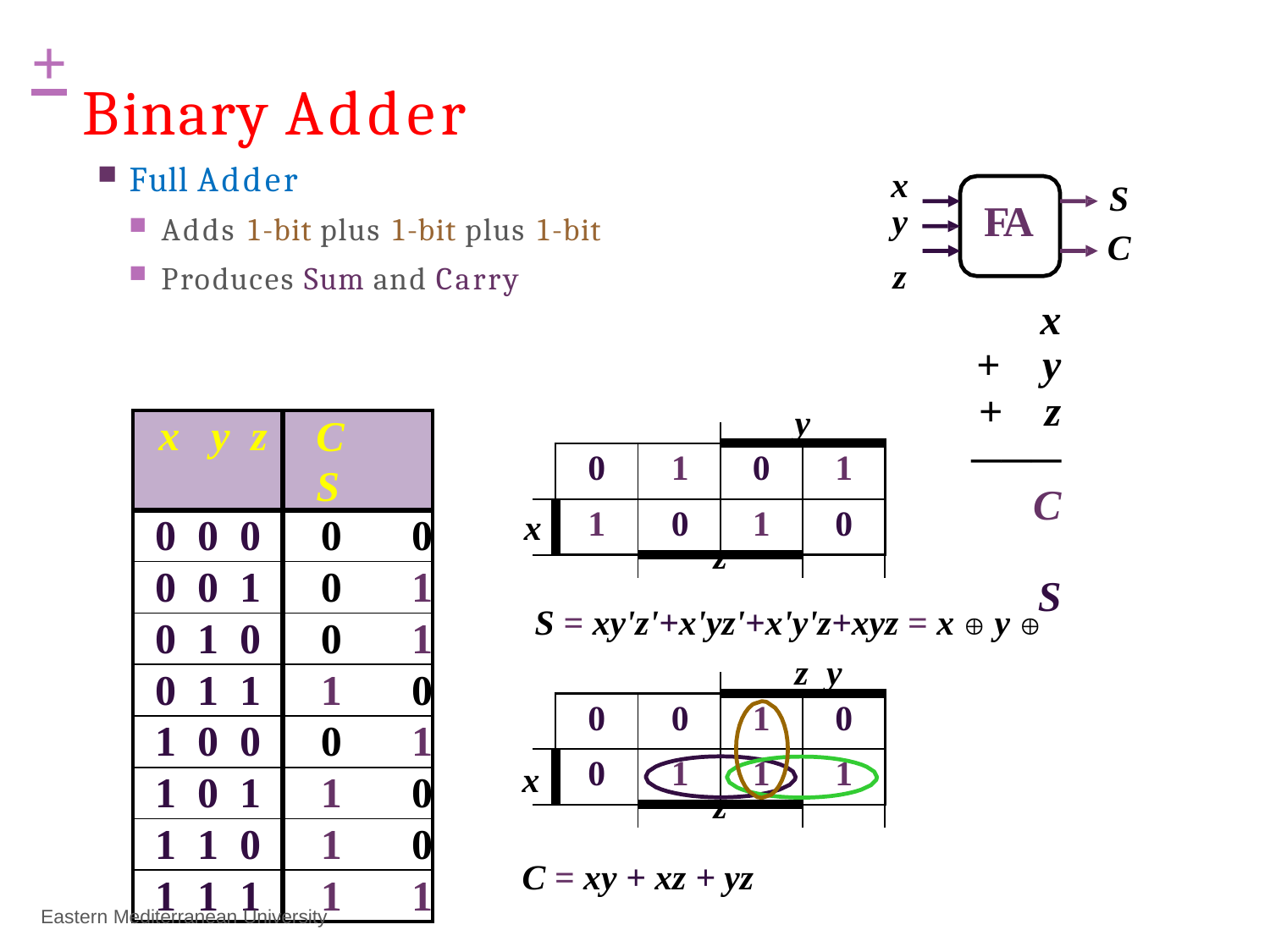

+
# Binary Adder
Full Adder
Adds 1-bit plus 1-bit plus 1-bit
Produces Sum and Carry
x
y  z
S
C

FA

x
+	y
+	z
───  C	S
y
| x y z | C S |
| --- | --- |
| 0 0 0 | 0 0 |
| 0 0 1 | 0 1 |
| 0 1 0 | 0 1 |
| 0 1 1 | 1 0 |
| 1 0 0 | 0 1 |
| 1 0 1 | 1 0 |
| 1 1 0 | 1 0 |
| 1 1 1 | 1 1 |
|  |  |  |  |  |
| --- | --- | --- | --- | --- |
|  | 0 | 1 | 0 | 1 |
|  | 1 | 0 | 1 | 0 |
|  |  | z |  |  |
x
S = xy'z'+x'yz'+x'y'z+xyz = x ⊕ y ⊕ z  y

x

C = xy + xz + yz
|  |  |  |  |  |
| --- | --- | --- | --- | --- |
|  | 0 | 0 | 1 | 0 |
|  | 0 | 1 | 1 | 1 |
|  |  | z |  |  |

Eastern Mediterranean University